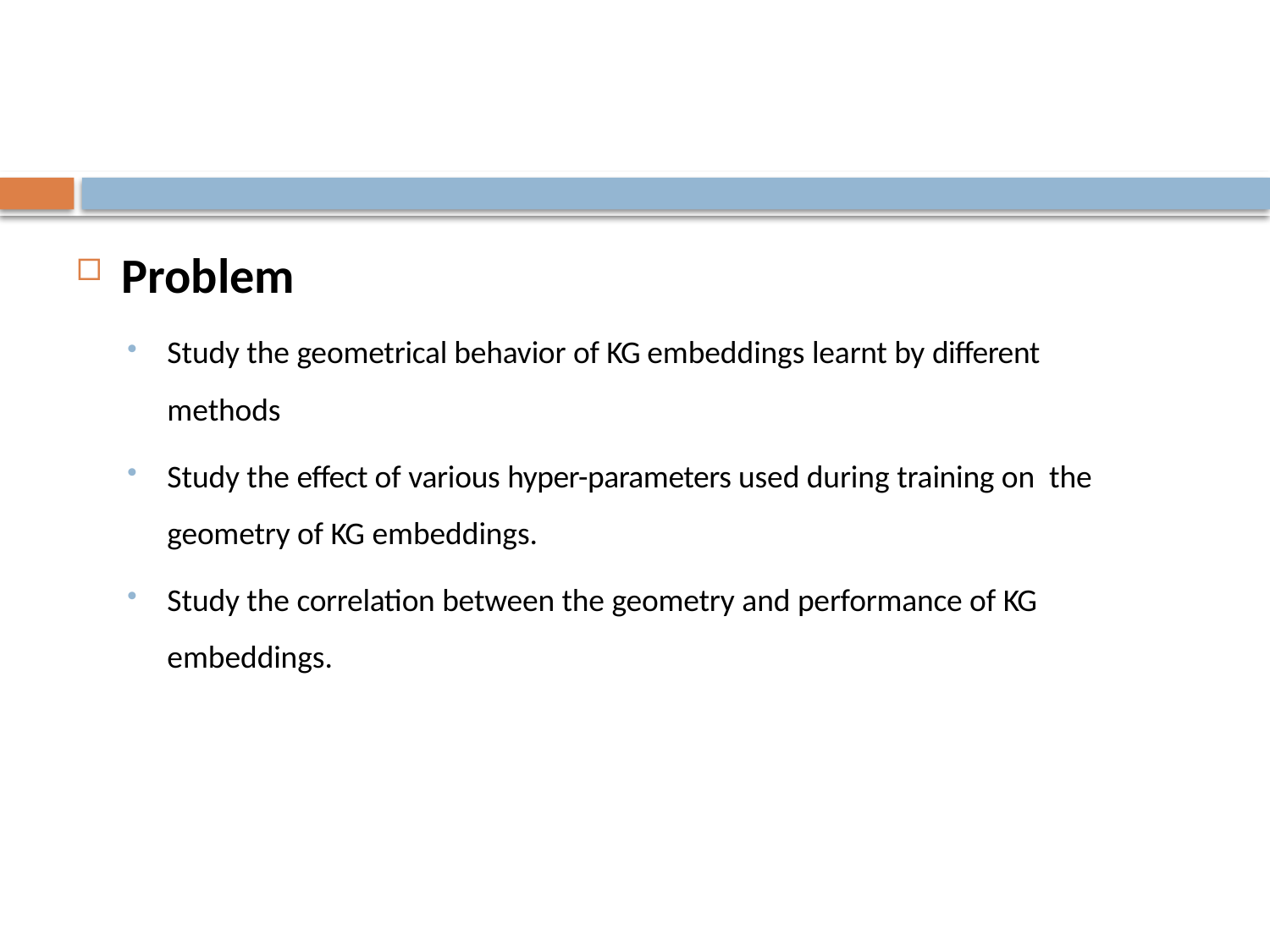

#
Problem
Study the geometrical behavior of KG embeddings learnt by different  methods
Study the effect of various hyper-parameters used during training on  the geometry of KG embeddings.
Study the correlation between the geometry and performance of KG  embeddings.